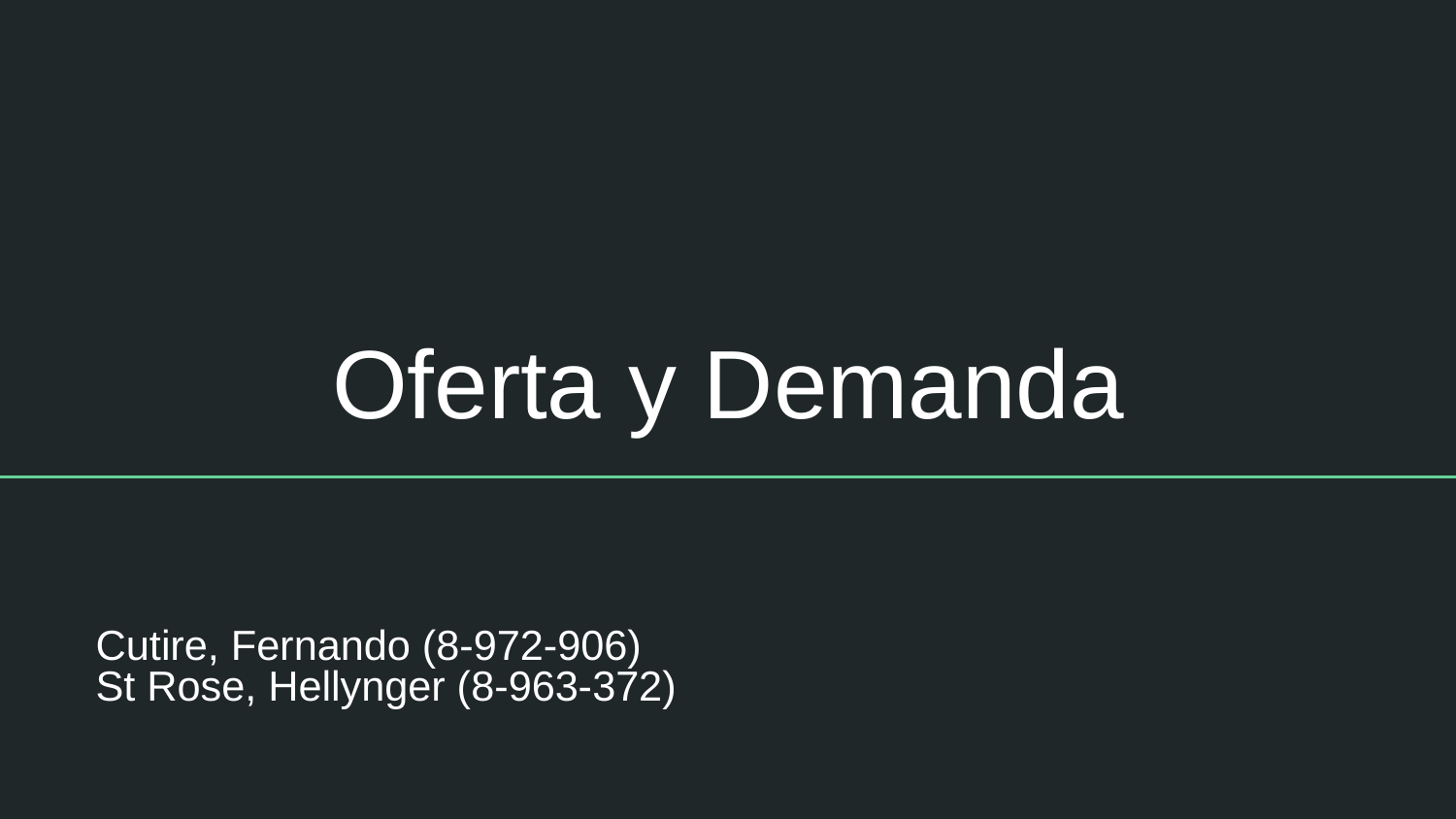

# Oferta y Demanda
Cutire, Fernando (8-972-906)
St Rose, Hellynger (8-963-372)